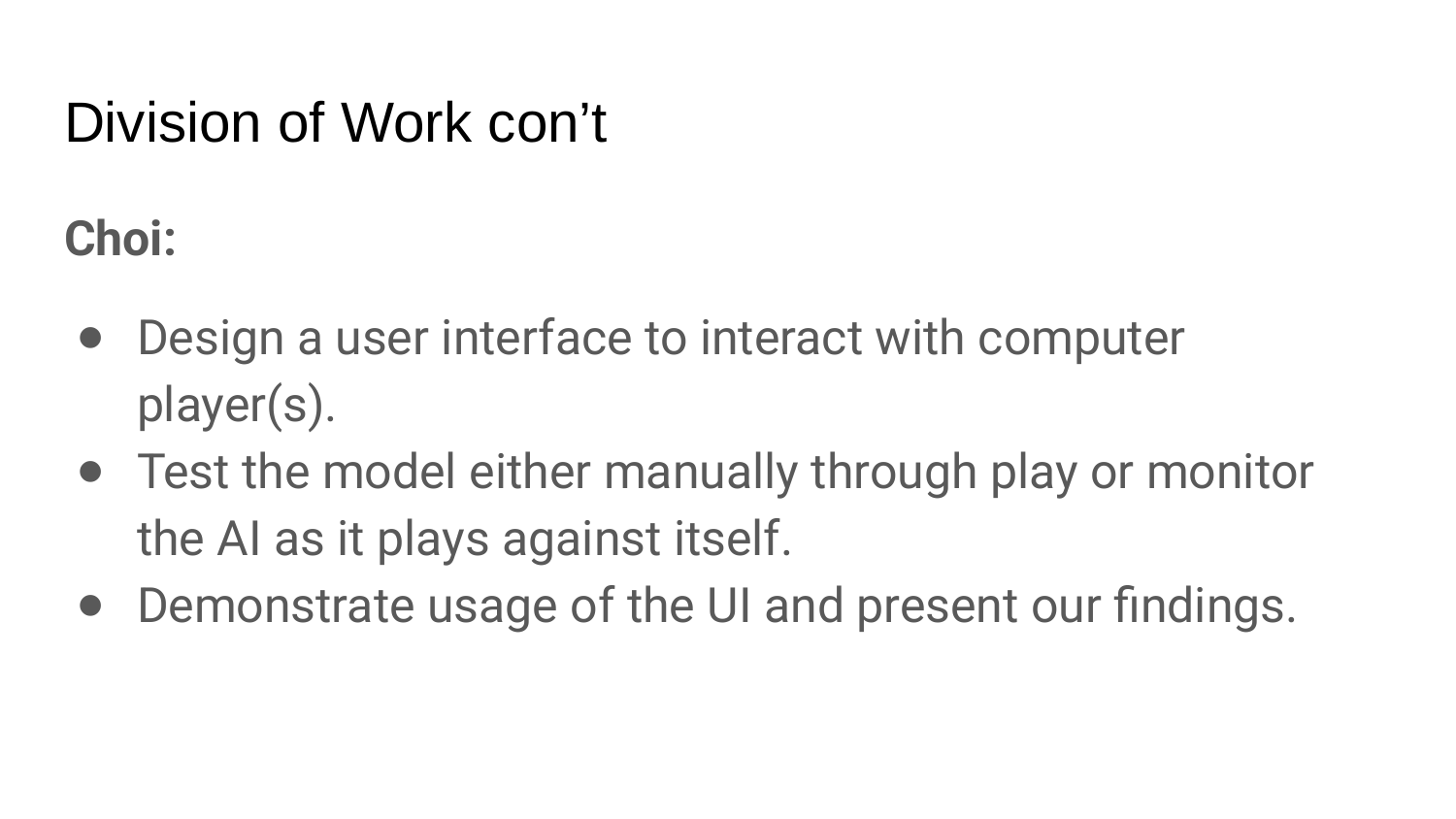

# Division of Work con’t
Choi:
Design a user interface to interact with computer player(s).
Test the model either manually through play or monitor the AI as it plays against itself.
Demonstrate usage of the UI and present our findings.